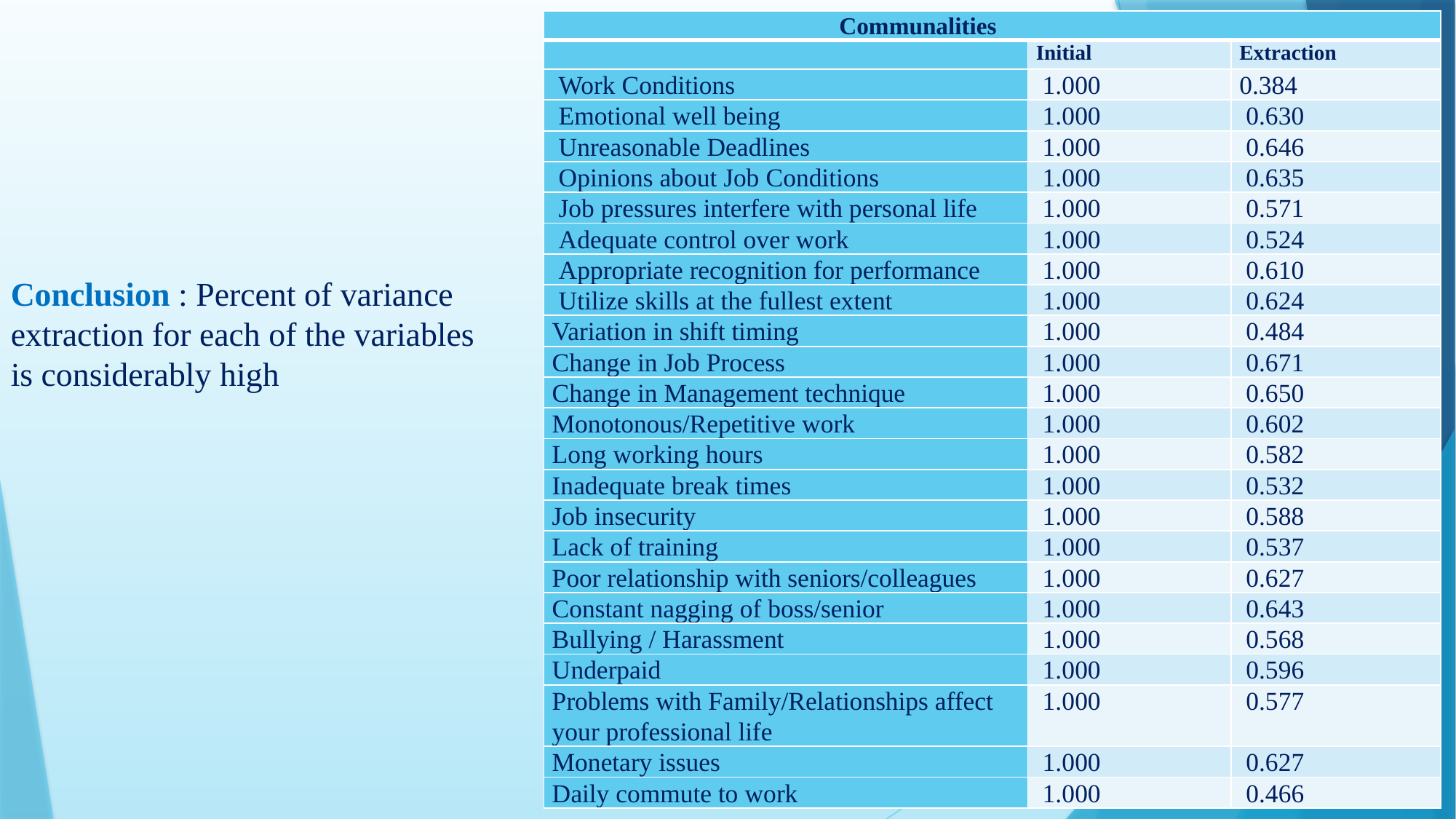

| Communalities |  |  |
| --- | --- | --- |
|  | Initial | Extraction |
| Work Conditions | 1.000 | 0.384 |
| Emotional well being | 1.000 | 0.630 |
| Unreasonable Deadlines | 1.000 | 0.646 |
| Opinions about Job Conditions | 1.000 | 0.635 |
| Job pressures interfere with personal life | 1.000 | 0.571 |
| Adequate control over work | 1.000 | 0.524 |
| Appropriate recognition for performance | 1.000 | 0.610 |
| Utilize skills at the fullest extent | 1.000 | 0.624 |
| Variation in shift timing | 1.000 | 0.484 |
| Change in Job Process | 1.000 | 0.671 |
| Change in Management technique | 1.000 | 0.650 |
| Monotonous/Repetitive work | 1.000 | 0.602 |
| Long working hours | 1.000 | 0.582 |
| Inadequate break times | 1.000 | 0.532 |
| Job insecurity | 1.000 | 0.588 |
| Lack of training | 1.000 | 0.537 |
| Poor relationship with seniors/colleagues | 1.000 | 0.627 |
| Constant nagging of boss/senior | 1.000 | 0.643 |
| Bullying / Harassment | 1.000 | 0.568 |
| Underpaid | 1.000 | 0.596 |
| Problems with Family/Relationships affect your professional life | 1.000 | 0.577 |
| Monetary issues | 1.000 | 0.627 |
| Daily commute to work | 1.000 | 0.466 |
Conclusion : Percent of variance extraction for each of the variables is considerably high